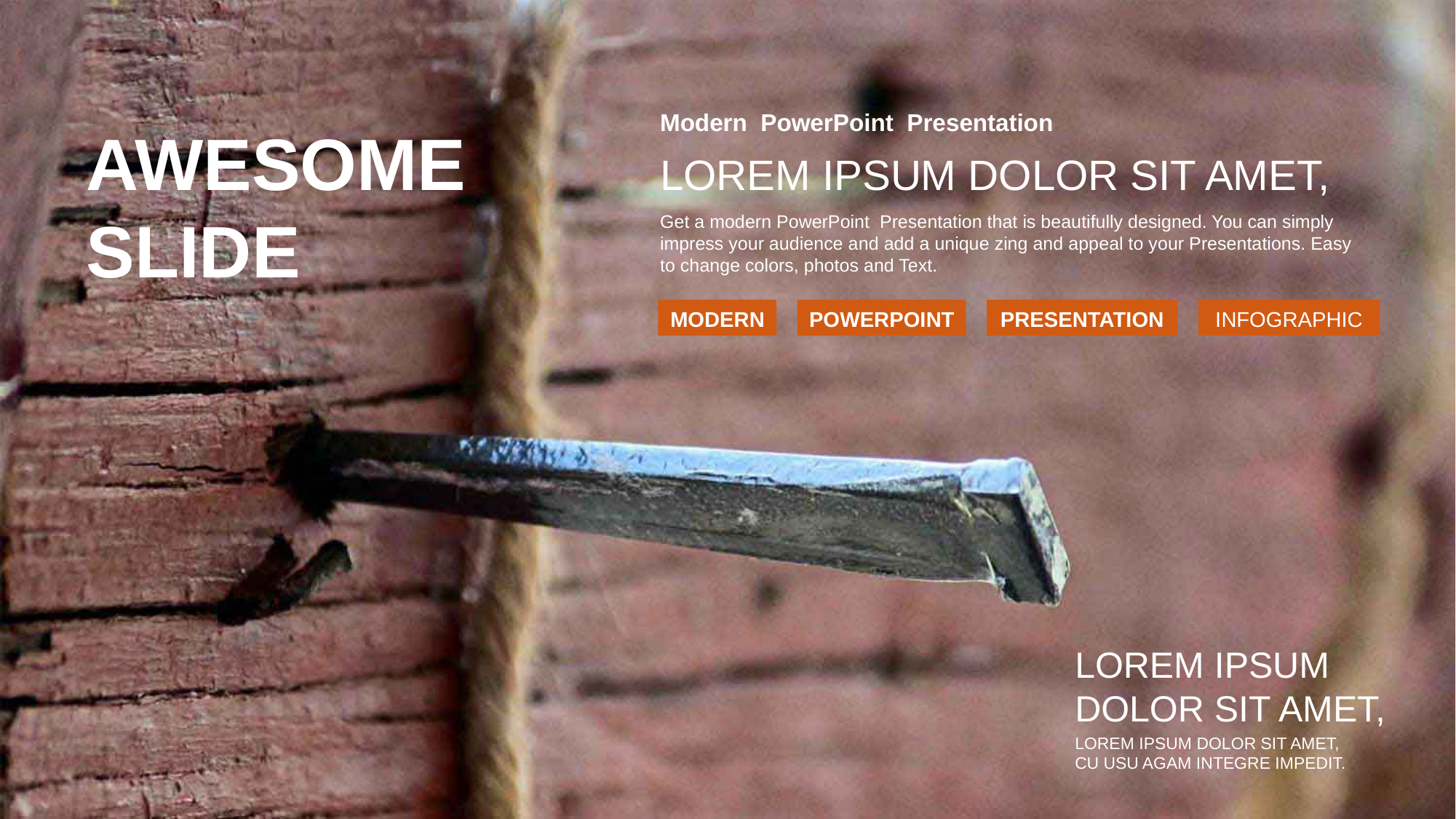

Modern  PowerPoint  Presentation
AWESOME
SLIDE
LOREM IPSUM DOLOR SIT AMET,
Get a modern PowerPoint  Presentation that is beautifully designed. You can simply impress your audience and add a unique zing and appeal to your Presentations. Easy to change colors, photos and Text.
MODERN
POWERPOINT
PRESENTATION
INFOGRAPHIC
LOREM IPSUM
DOLOR SIT AMET,
LOREM IPSUM DOLOR SIT AMET,
CU USU AGAM INTEGRE IMPEDIT.